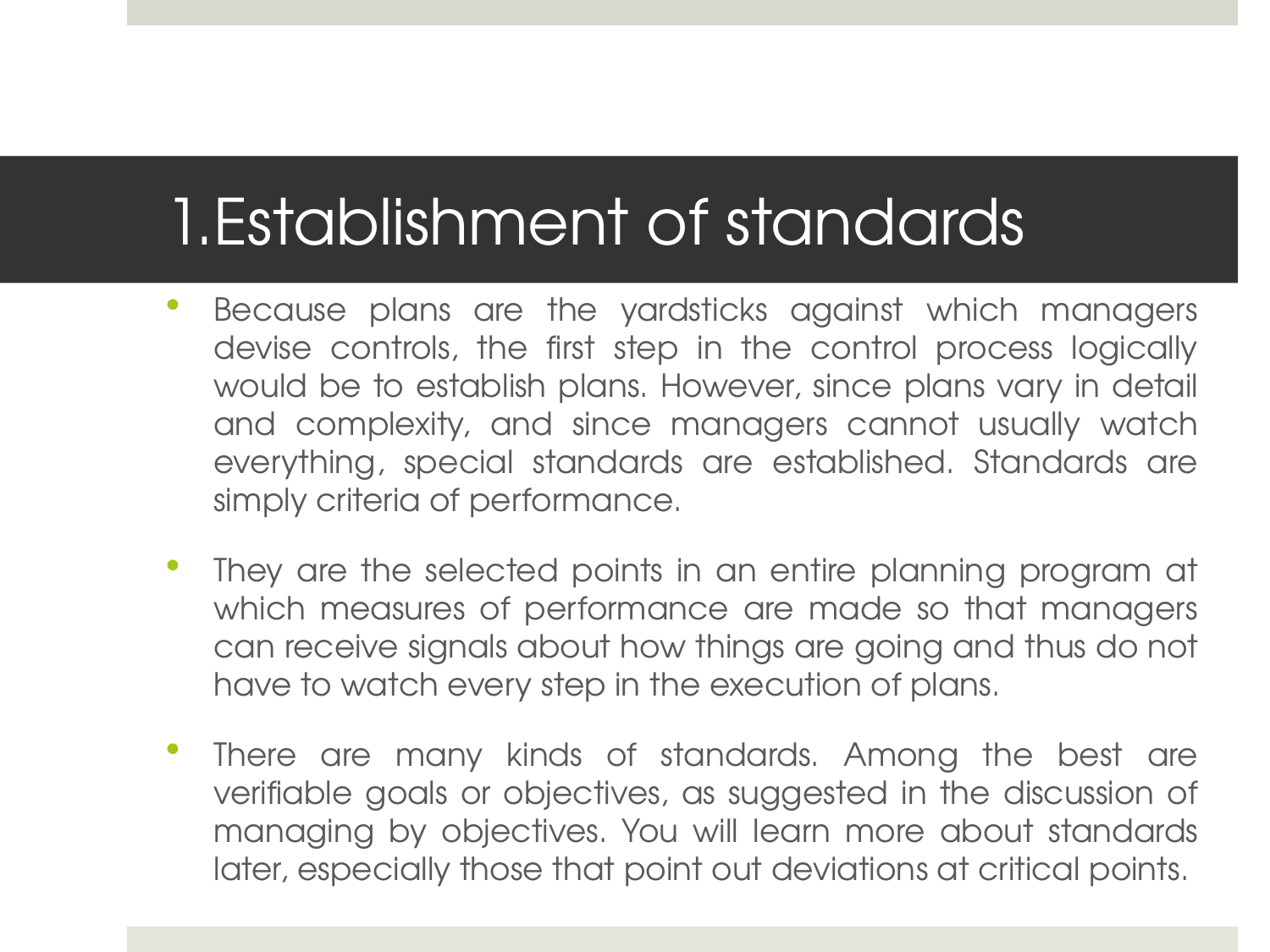

# 1.Establishment of standards
Because plans are the yardsticks against which managers devise controls, the first step in the control process logically would be to establish plans. However, since plans vary in detail and complexity, and since managers cannot usually watch everything, special standards are established. Standards are simply criteria of performance.
They are the selected points in an entire planning program at which measures of performance are made so that managers can receive signals about how things are going and thus do not have to watch every step in the execution of plans.
There are many kinds of standards. Among the best are verifiable goals or objectives, as suggested in the discussion of managing by objectives. You will learn more about standards later, especially those that point out deviations at critical points.